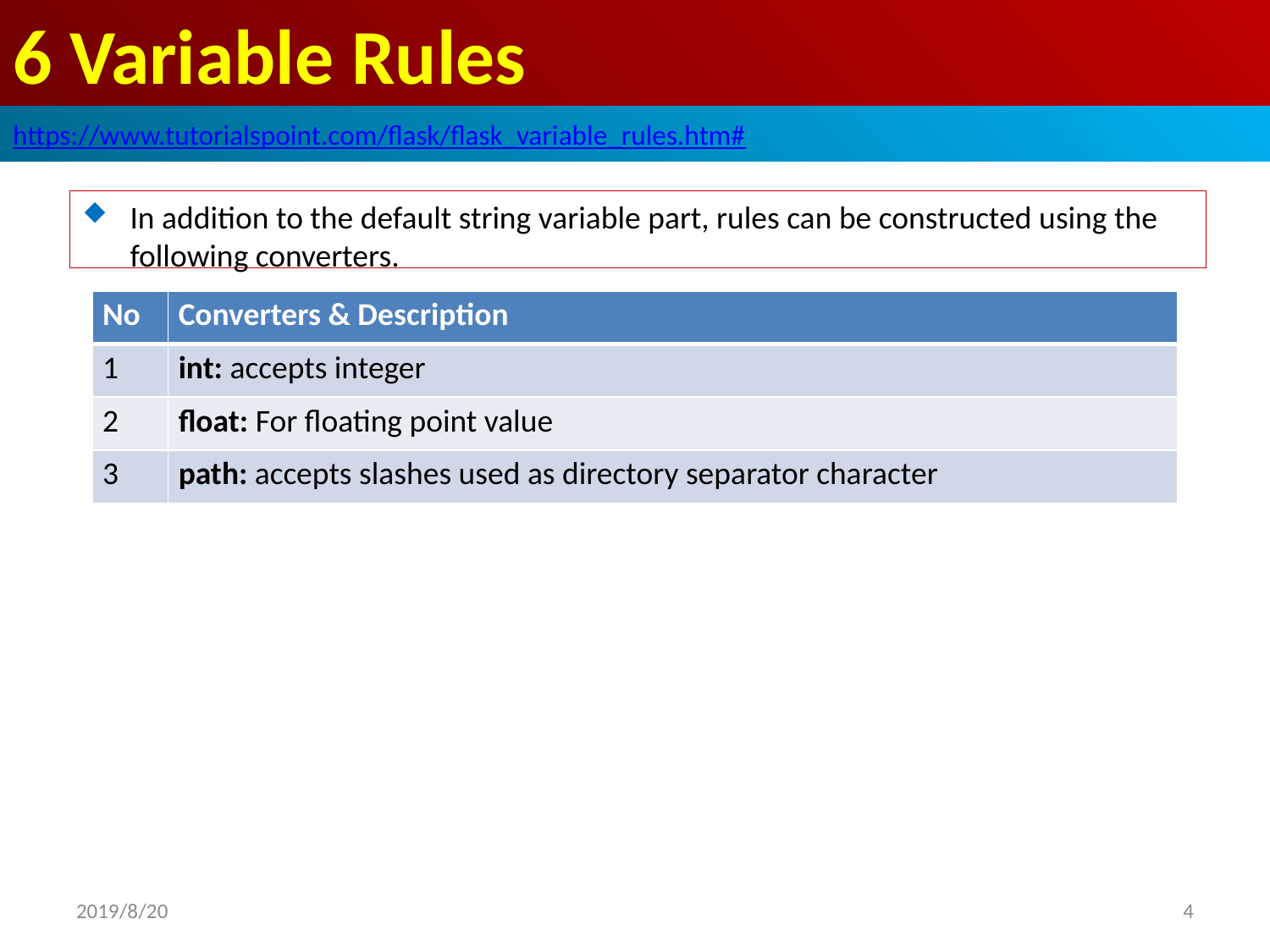

# 6 Variable Rules
https://www.tutorialspoint.com/flask/flask_variable_rules.htm#
In addition to the default string variable part, rules can be constructed using the following converters.

| No | Converters & Description |
| --- | --- |
| 1 | int: accepts integer |
| 2 | float: For floating point value |
| 3 | path: accepts slashes used as directory separator character |
2019/8/20
4